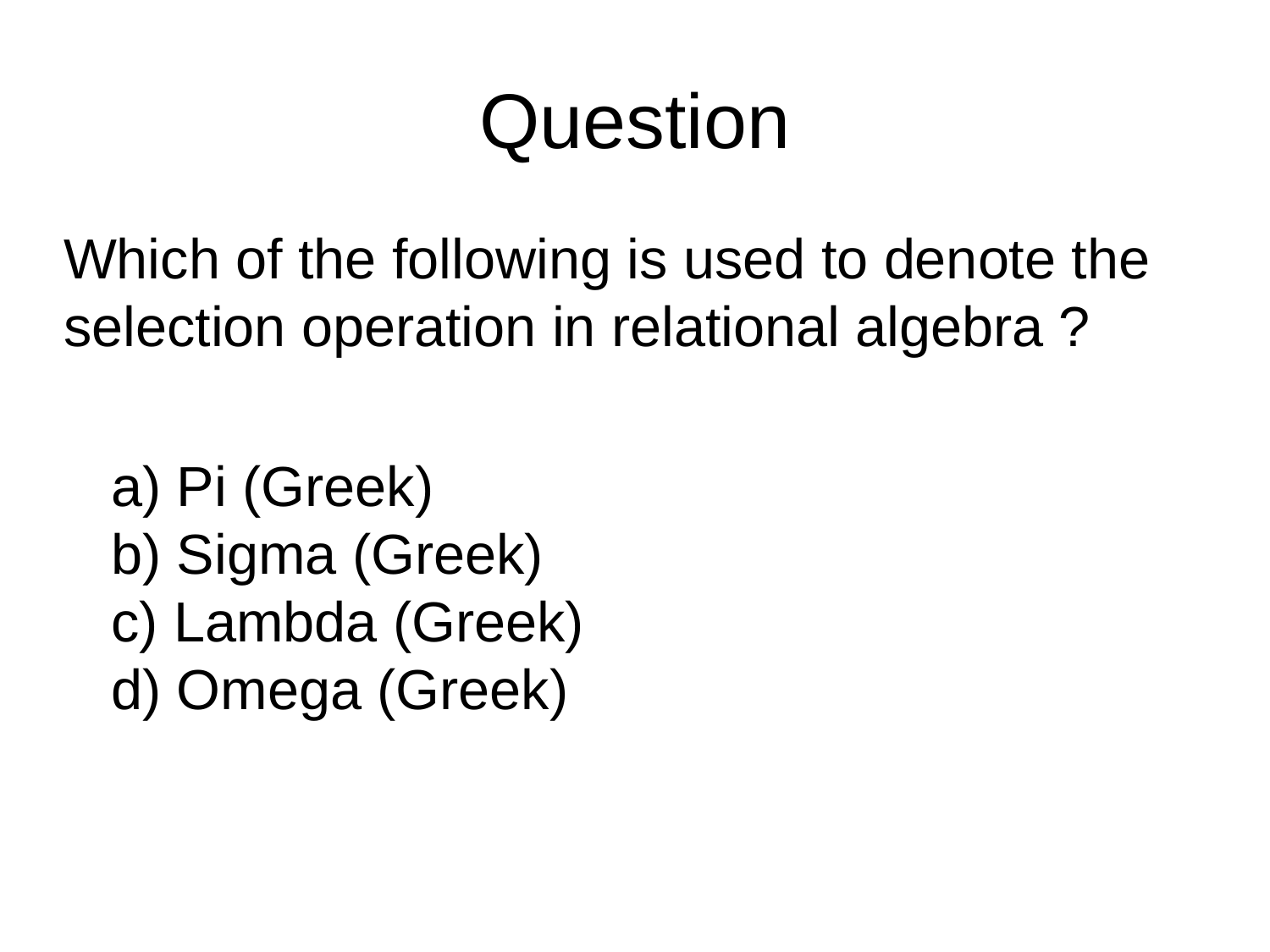

Question
Which of the following is used to denote the selection operation in relational algebra ?

	a) Pi (Greek)
b) Sigma (Greek)
c) Lambda (Greek)
d) Omega (Greek)